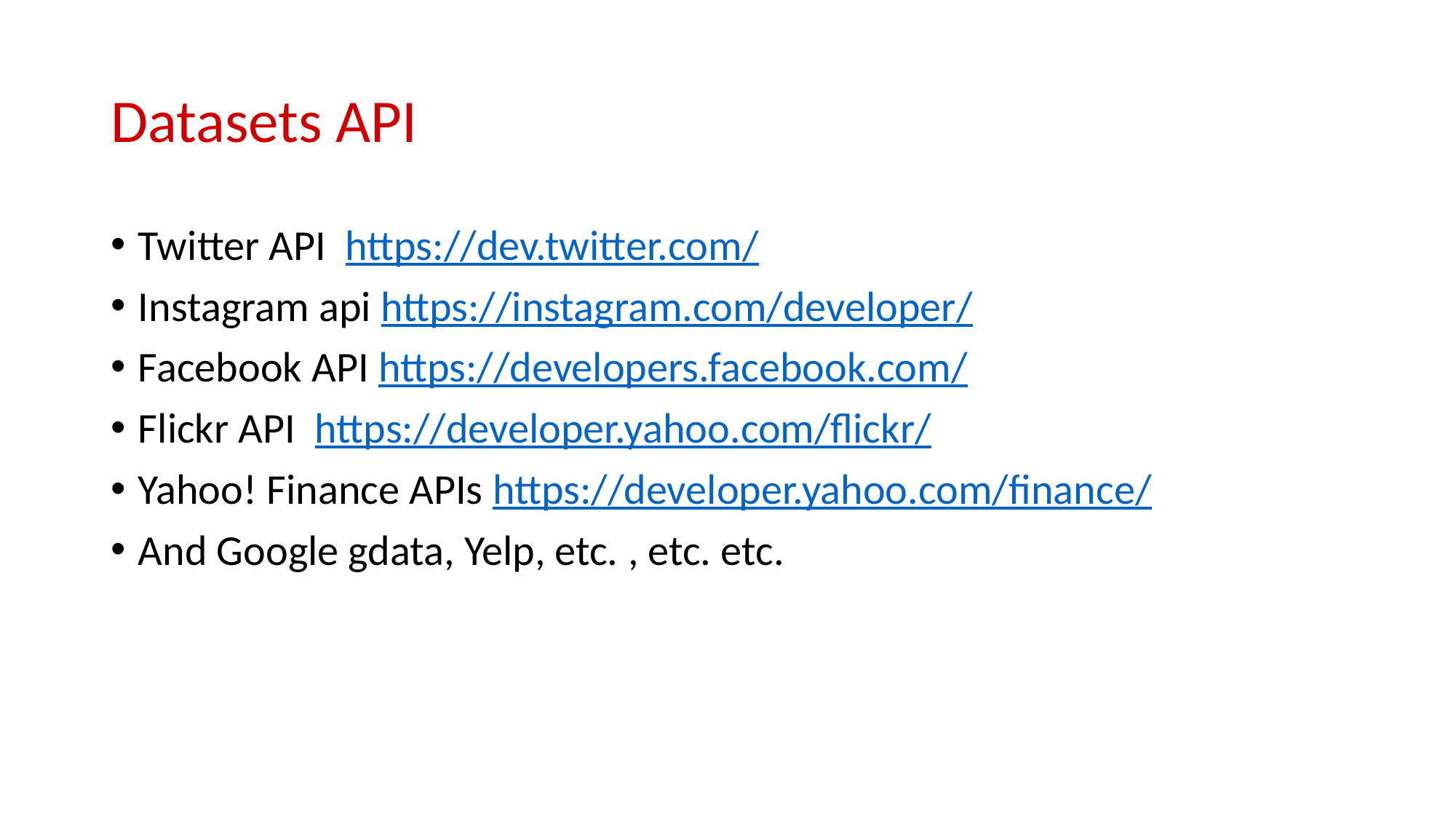

# Datasets API
Twitter API  https://dev.twitter.com/
Instagram api https://instagram.com/developer/
Facebook API https://developers.facebook.com/
Flickr API  https://developer.yahoo.com/flickr/
Yahoo! Finance APIs https://developer.yahoo.com/finance/
And Google gdata, Yelp, etc. , etc. etc.